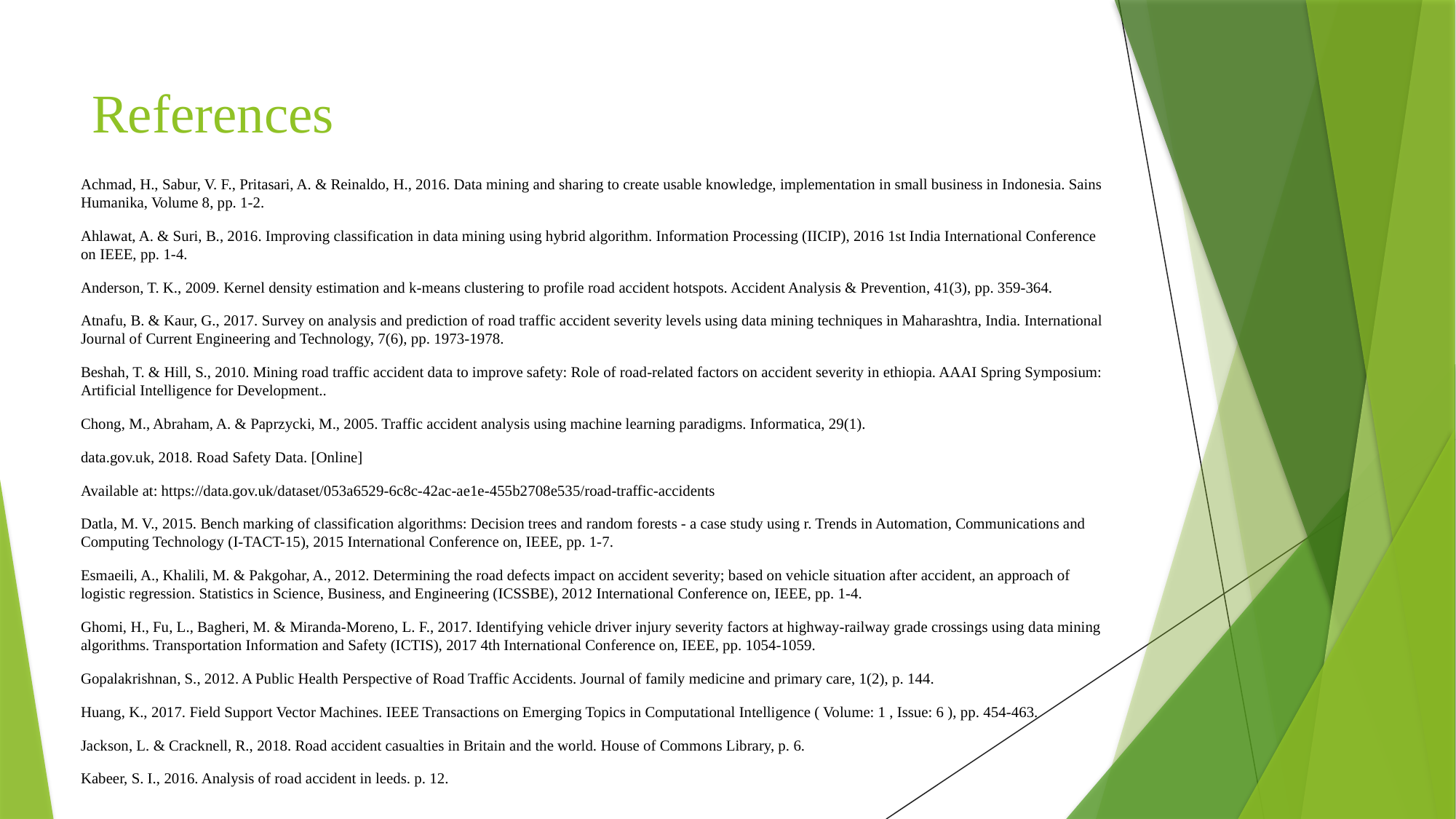

# References
Achmad, H., Sabur, V. F., Pritasari, A. & Reinaldo, H., 2016. Data mining and sharing to create usable knowledge, implementation in small business in Indonesia. Sains Humanika, Volume 8, pp. 1-2.
Ahlawat, A. & Suri, B., 2016. Improving classification in data mining using hybrid algorithm. Information Processing (IICIP), 2016 1st India International Conference on IEEE, pp. 1-4.
Anderson, T. K., 2009. Kernel density estimation and k-means clustering to profile road accident hotspots. Accident Analysis & Prevention, 41(3), pp. 359-364.
Atnafu, B. & Kaur, G., 2017. Survey on analysis and prediction of road traffic accident severity levels using data mining techniques in Maharashtra, India. International Journal of Current Engineering and Technology, 7(6), pp. 1973-1978.
Beshah, T. & Hill, S., 2010. Mining road traffic accident data to improve safety: Role of road-related factors on accident severity in ethiopia. AAAI Spring Symposium: Artificial Intelligence for Development..
Chong, M., Abraham, A. & Paprzycki, M., 2005. Traffic accident analysis using machine learning paradigms. Informatica, 29(1).
data.gov.uk, 2018. Road Safety Data. [Online]
Available at: https://data.gov.uk/dataset/053a6529-6c8c-42ac-ae1e-455b2708e535/road-traffic-accidents
Datla, M. V., 2015. Bench marking of classification algorithms: Decision trees and random forests - a case study using r. Trends in Automation, Communications and Computing Technology (I-TACT-15), 2015 International Conference on, IEEE, pp. 1-7.
Esmaeili, A., Khalili, M. & Pakgohar, A., 2012. Determining the road defects impact on accident severity; based on vehicle situation after accident, an approach of logistic regression. Statistics in Science, Business, and Engineering (ICSSBE), 2012 International Conference on, IEEE, pp. 1-4.
Ghomi, H., Fu, L., Bagheri, M. & Miranda-Moreno, L. F., 2017. Identifying vehicle driver injury severity factors at highway-railway grade crossings using data mining algorithms. Transportation Information and Safety (ICTIS), 2017 4th International Conference on, IEEE, pp. 1054-1059.
Gopalakrishnan, S., 2012. A Public Health Perspective of Road Traffic Accidents. Journal of family medicine and primary care, 1(2), p. 144.
Huang, K., 2017. Field Support Vector Machines. IEEE Transactions on Emerging Topics in Computational Intelligence ( Volume: 1 , Issue: 6 ), pp. 454-463.
Jackson, L. & Cracknell, R., 2018. Road accident casualties in Britain and the world. House of Commons Library, p. 6.
Kabeer, S. I., 2016. Analysis of road accident in leeds. p. 12.